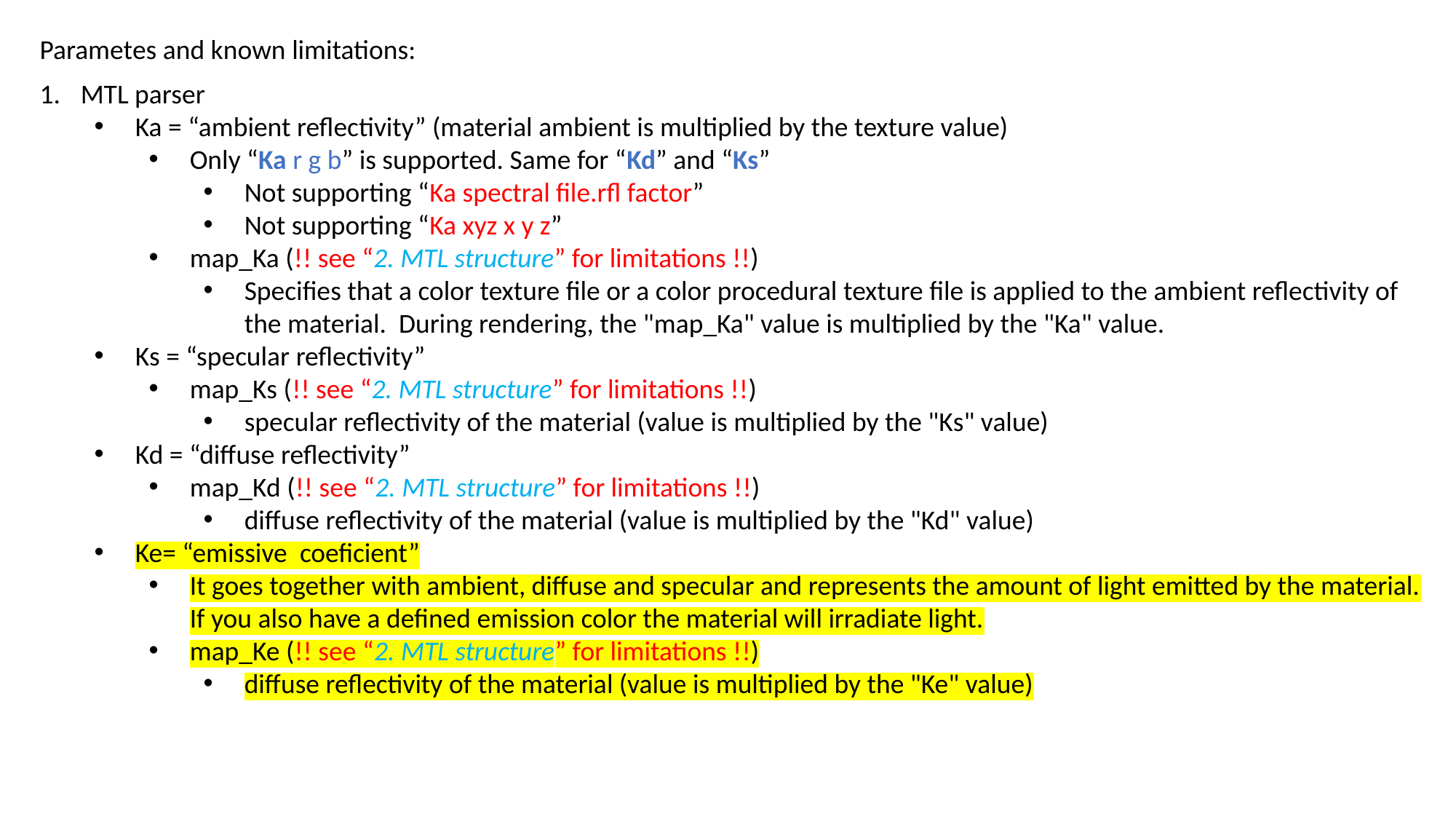

Parametes and known limitations:
MTL parser
Ka = “ambient reflectivity” (material ambient is multiplied by the texture value)
Only “Ka r g b” is supported. Same for “Kd” and “Ks”
Not supporting “Ka spectral file.rfl factor”
Not supporting “Ka xyz x y z”
map_Ka (!! see “2. MTL structure” for limitations !!)
Specifies that a color texture file or a color procedural texture file is applied to the ambient reflectivity of the material.  During rendering, the "map_Ka" value is multiplied by the "Ka" value.
Ks = “specular reflectivity”
map_Ks (!! see “2. MTL structure” for limitations !!)
specular reflectivity of the material (value is multiplied by the "Ks" value)
Kd = “diffuse reflectivity”
map_Kd (!! see “2. MTL structure” for limitations !!)
diffuse reflectivity of the material (value is multiplied by the "Kd" value)
Ke= “emissive  coeficient”
It goes together with ambient, diffuse and specular and represents the amount of light emitted by the material. If you also have a defined emission color the material will irradiate light.
map_Ke (!! see “2. MTL structure” for limitations !!)
diffuse reflectivity of the material (value is multiplied by the "Ke" value)